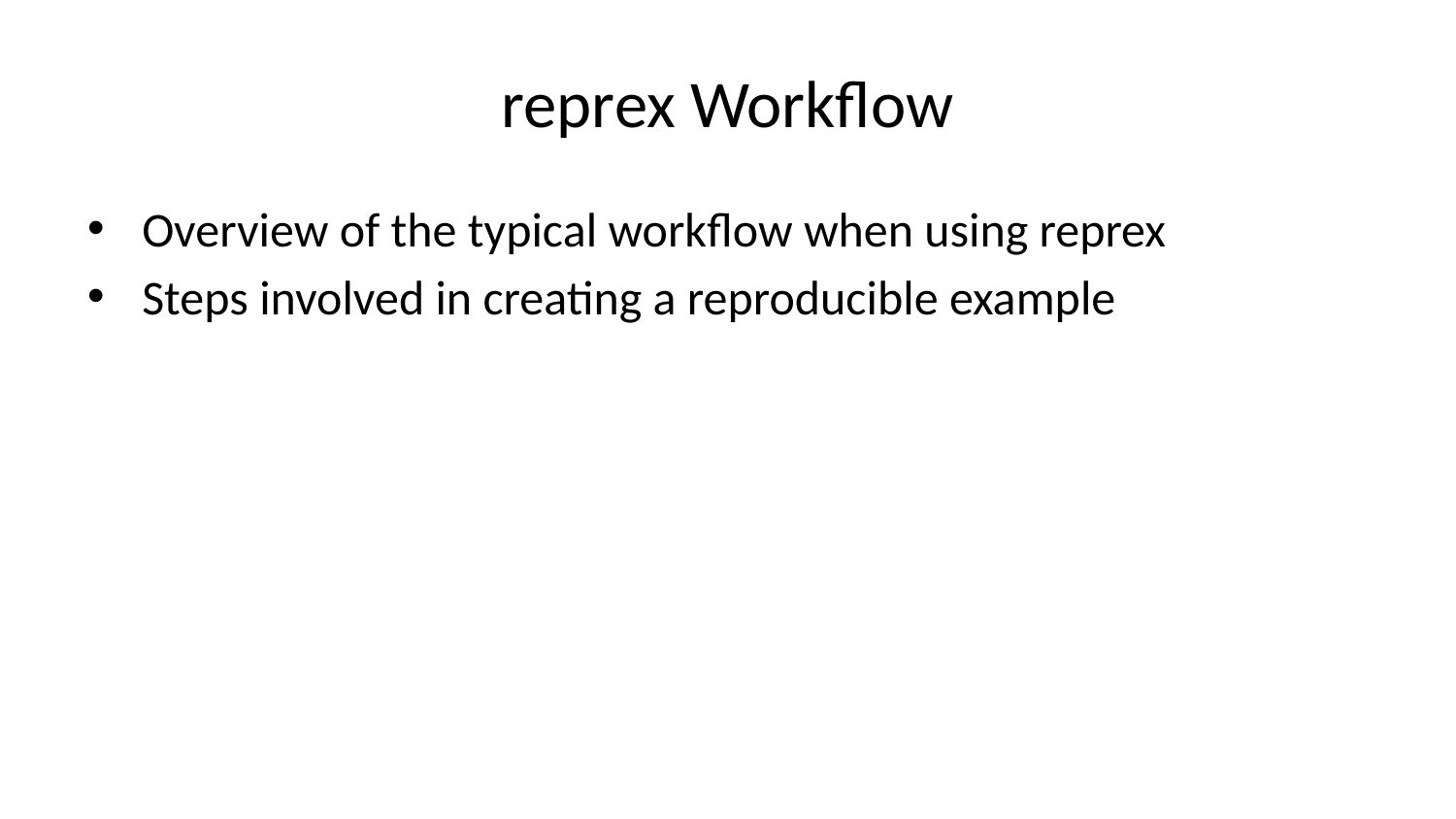

# reprex Workflow
Overview of the typical workflow when using reprex
Steps involved in creating a reproducible example